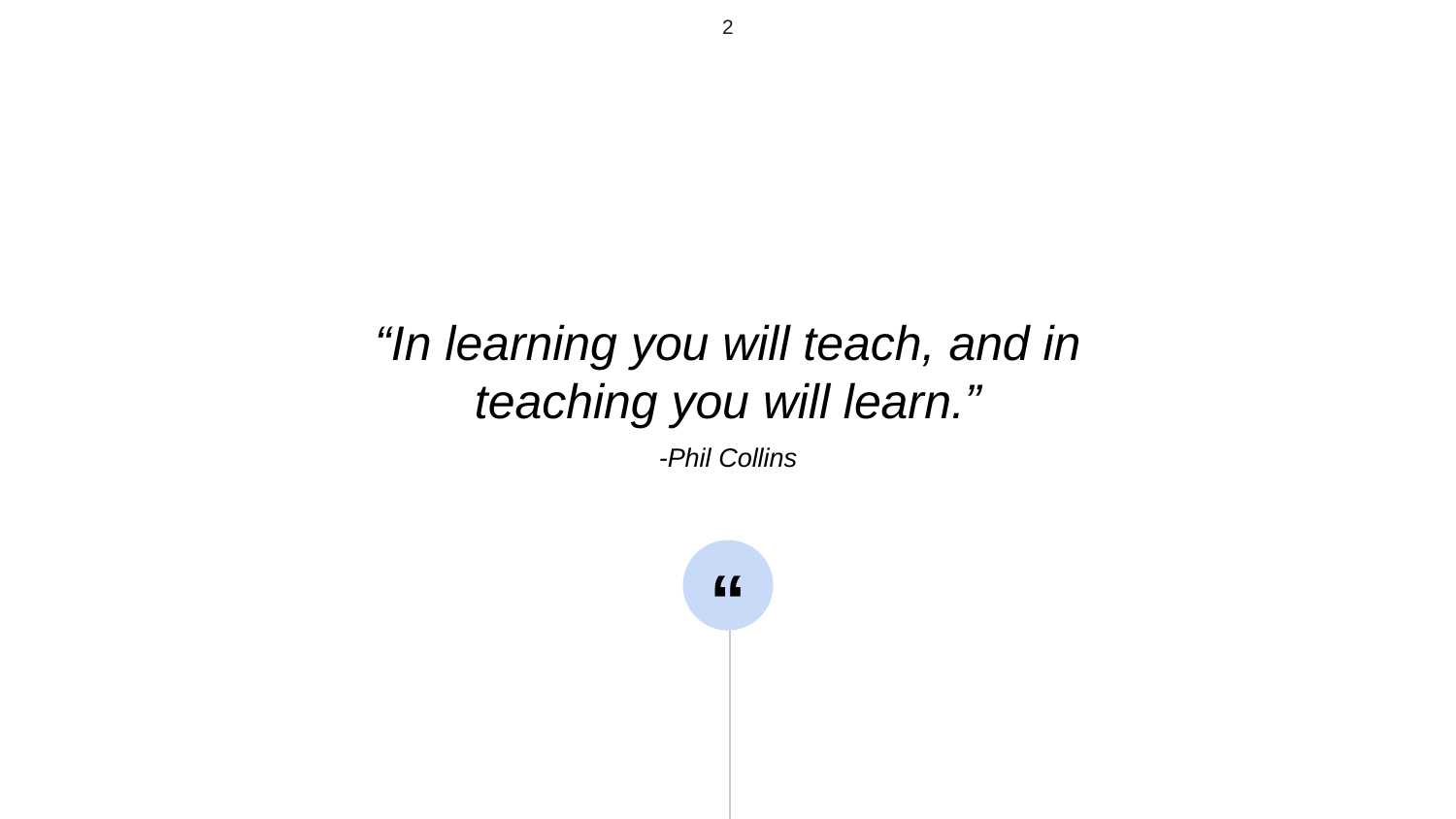

2
“In learning you will teach, and in teaching you will learn.”
-Phil Collins